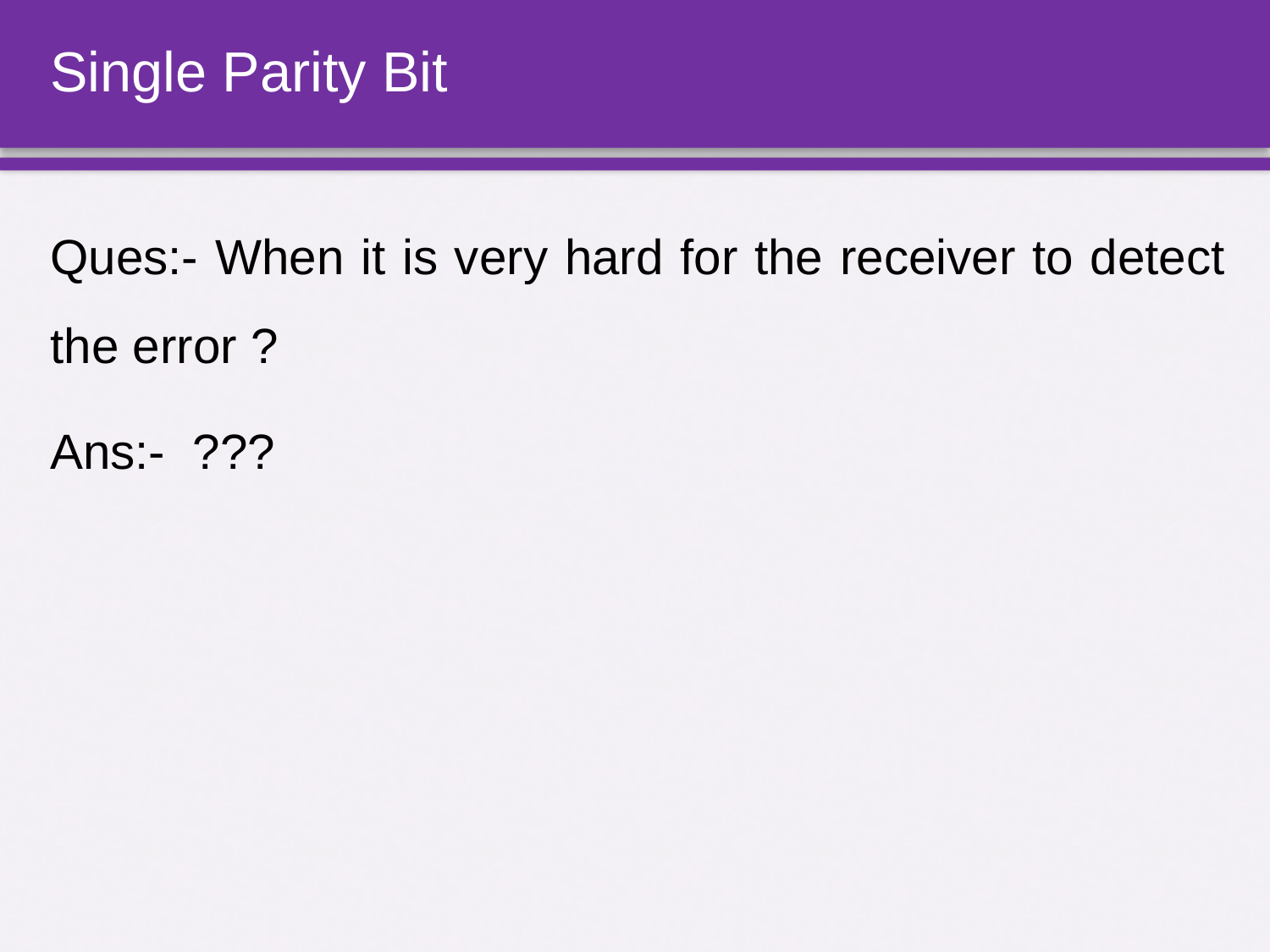

# Single Parity Bit
Ques:- When it is very hard for the receiver to detect the error ?
Ans:-  ???